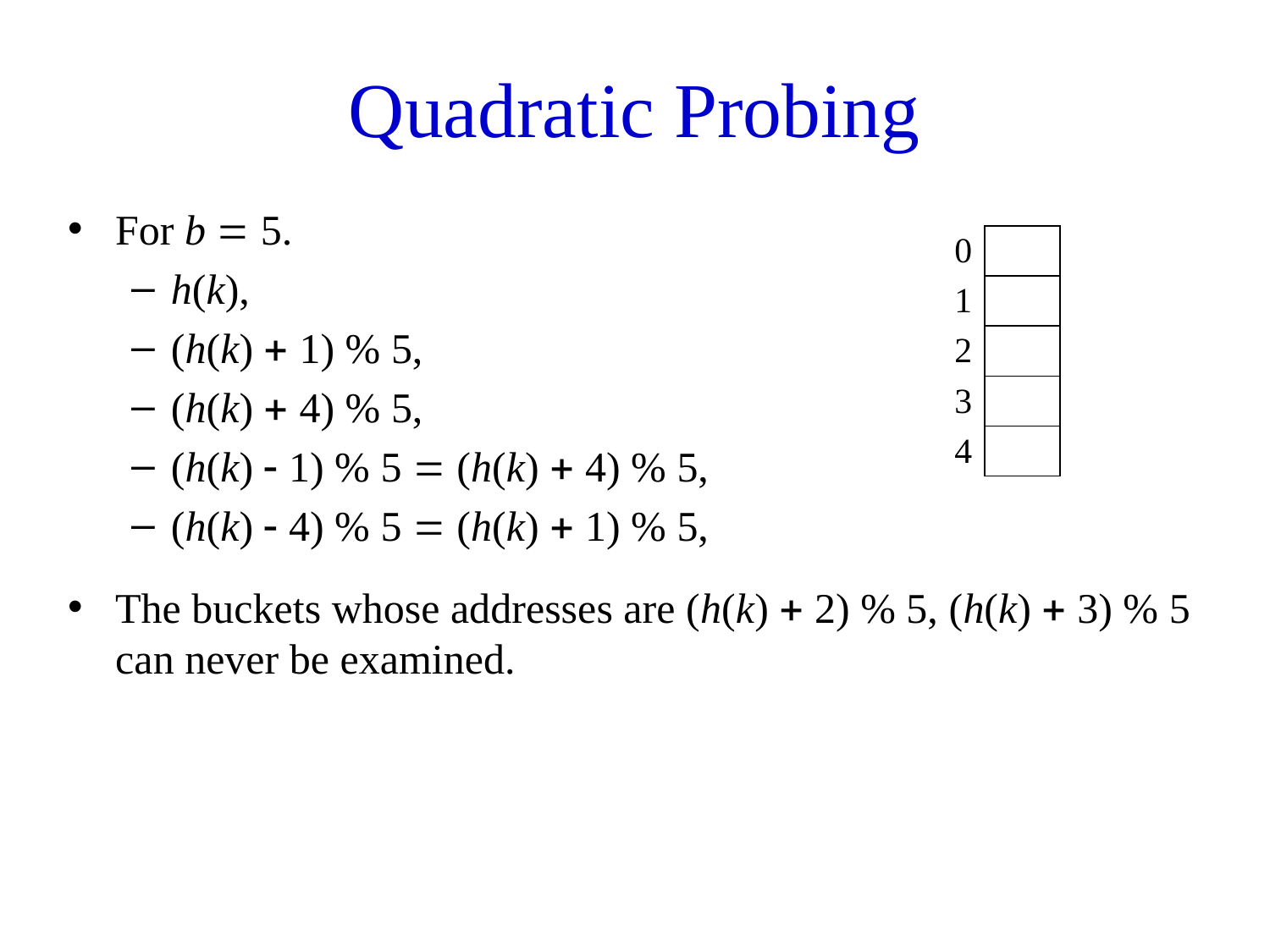

# Quadratic Probing
For b = 5.
h(k),
(h(k) + 1) % 5,
(h(k) + 4) % 5,
(h(k) − 1) % 5 = (h(k) + 4) % 5,
(h(k) − 4) % 5 = (h(k) + 1) % 5,
The buckets whose addresses are (h(k) + 2) % 5, (h(k) + 3) % 5 can never be examined.

| 0 |  |
| --- | --- |
| 1 |  |
| 2 |  |
| 3 |  |
| 4 |  |